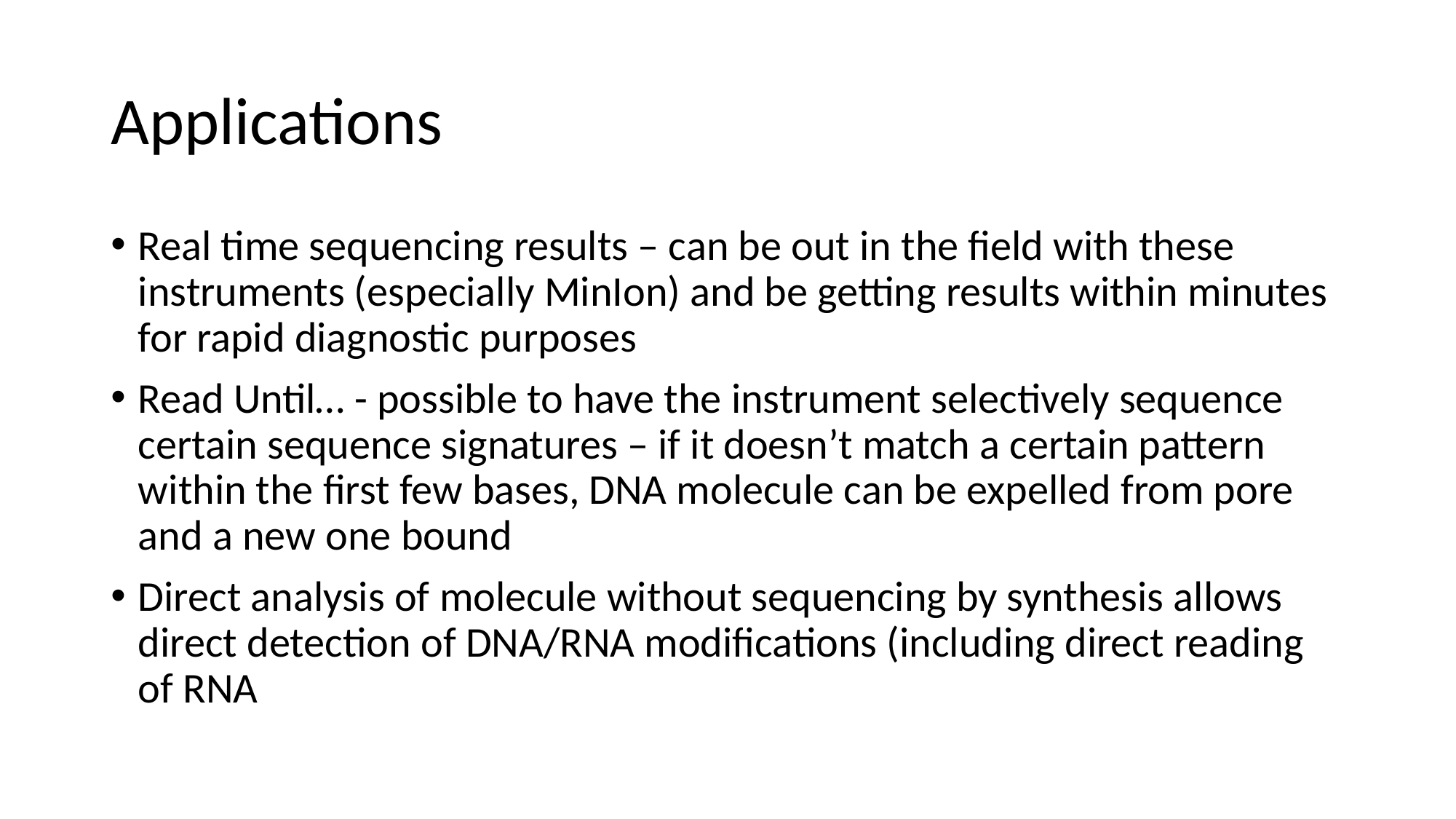

# Applications
Real time sequencing results – can be out in the field with these instruments (especially MinIon) and be getting results within minutes for rapid diagnostic purposes
Read Until… - possible to have the instrument selectively sequence certain sequence signatures – if it doesn’t match a certain pattern within the first few bases, DNA molecule can be expelled from pore and a new one bound
Direct analysis of molecule without sequencing by synthesis allows direct detection of DNA/RNA modifications (including direct reading of RNA